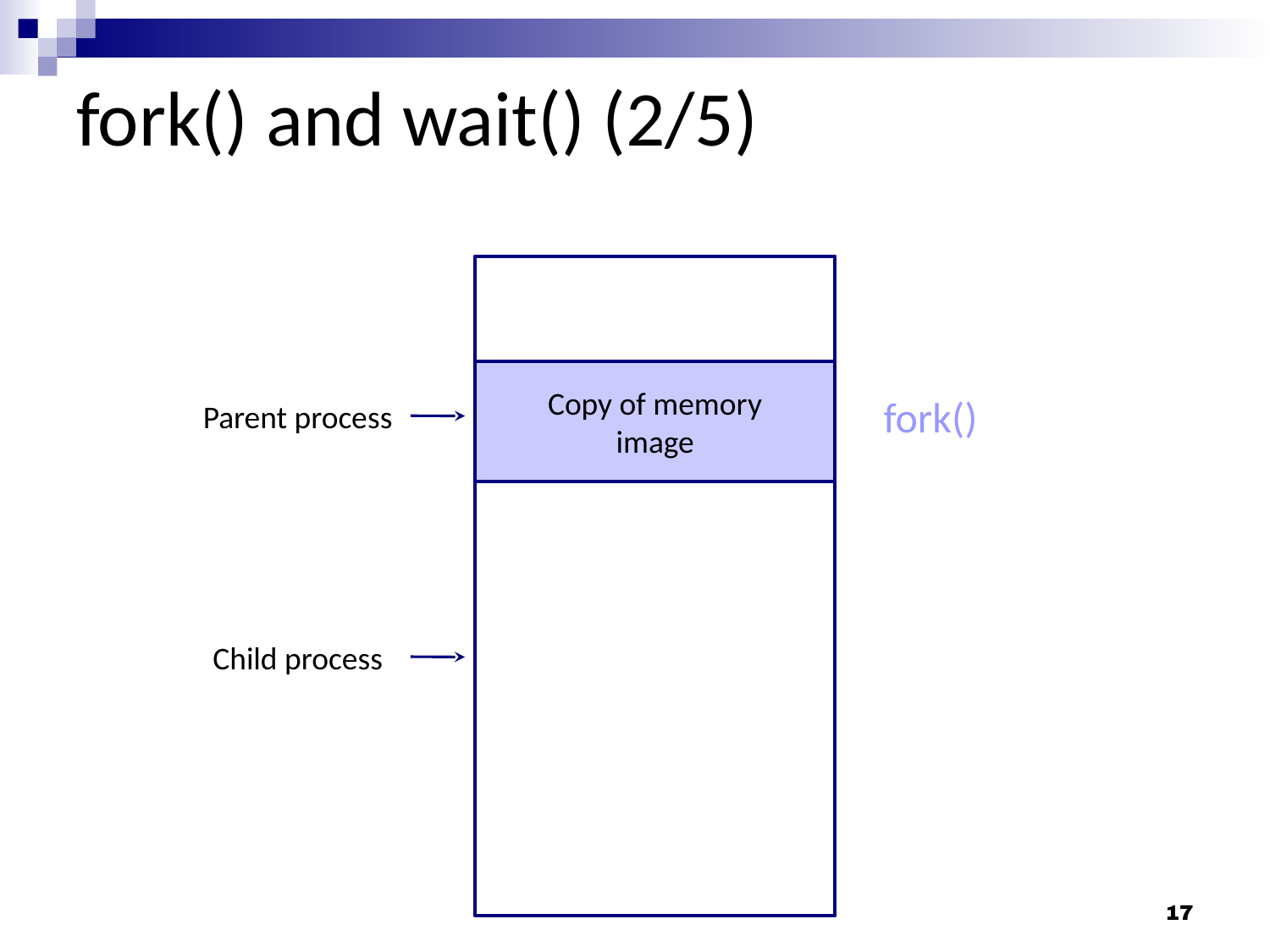

# fork() and wait() (2/5)

Copy of memory
image
Original memory
image
fork()
Parent process
Child process
17